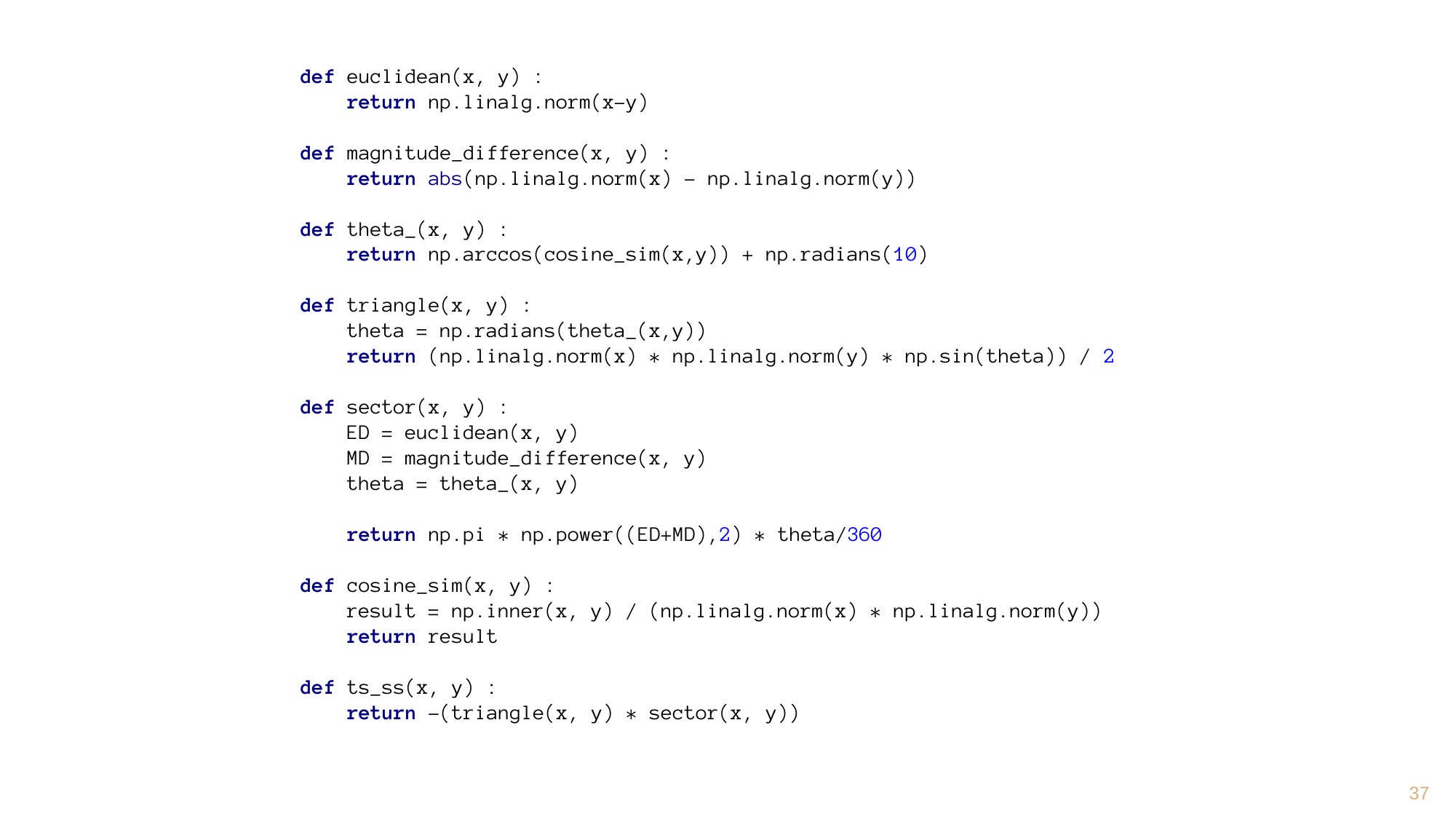

def euclidean(x, y) :
    return np.linalg.norm(x-y)
def magnitude_difference(x, y) :
    return abs(np.linalg.norm(x) - np.linalg.norm(y))
def theta_(x, y) :
    return np.arccos(cosine_sim(x,y)) + np.radians(10)
def triangle(x, y) :
    theta = np.radians(theta_(x,y))
    return (np.linalg.norm(x) * np.linalg.norm(y) * np.sin(theta)) / 2
def sector(x, y) :
    ED = euclidean(x, y)
    MD = magnitude_difference(x, y)
    theta = theta_(x, y)
    return np.pi * np.power((ED+MD),2) * theta/360

def cosine_sim(x, y) :
    result = np.inner(x, y) / (np.linalg.norm(x) * np.linalg.norm(y))
    return result

def ts_ss(x, y) :
    return -(triangle(x, y) * sector(x, y))
37